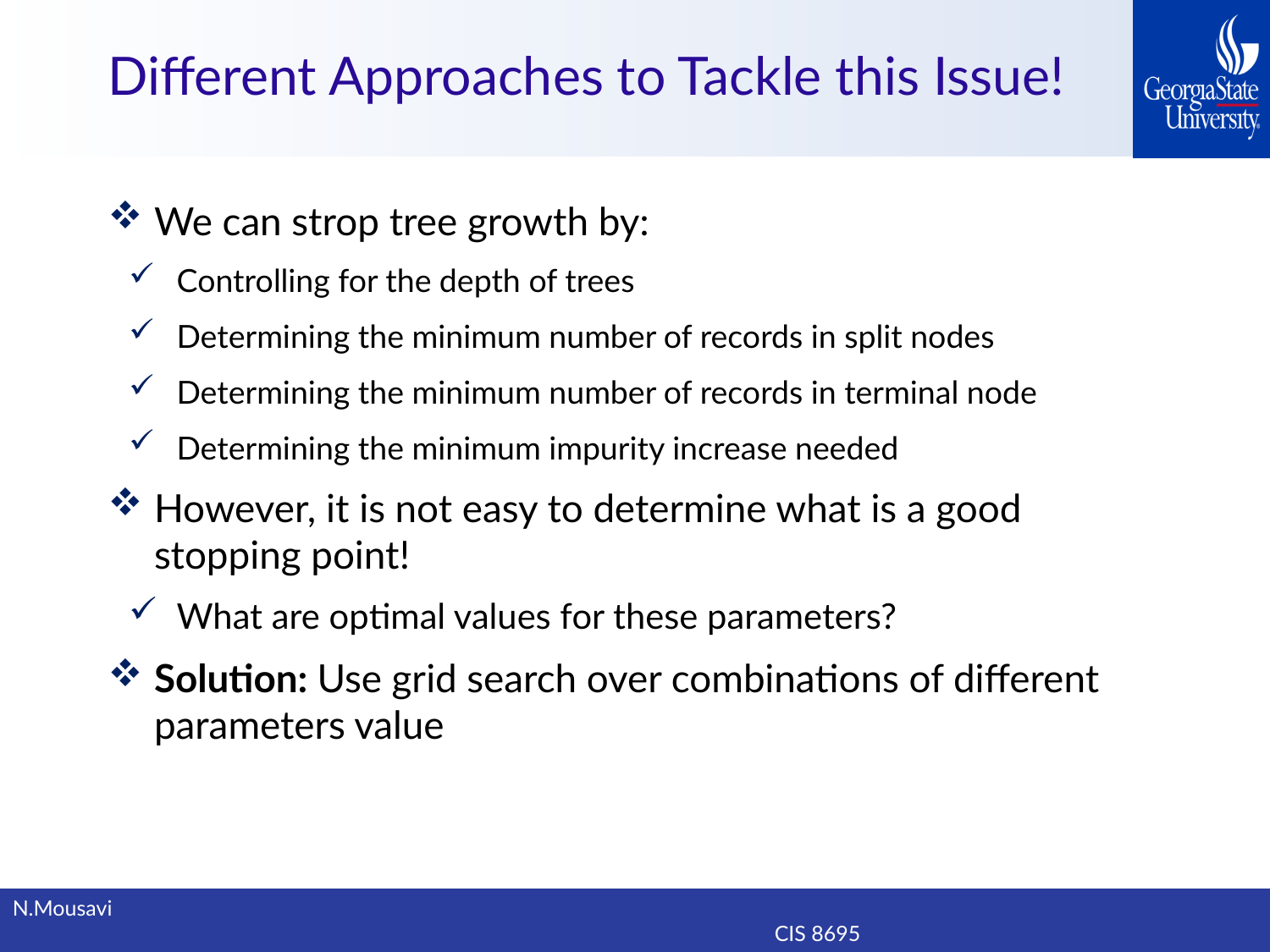

# Different Approaches to Tackle this Issue!
We can strop tree growth by:
Controlling for the depth of trees
Determining the minimum number of records in split nodes
Determining the minimum number of records in terminal node
Determining the minimum impurity increase needed
However, it is not easy to determine what is a good stopping point!
What are optimal values for these parameters?
Solution: Use grid search over combinations of different parameters value